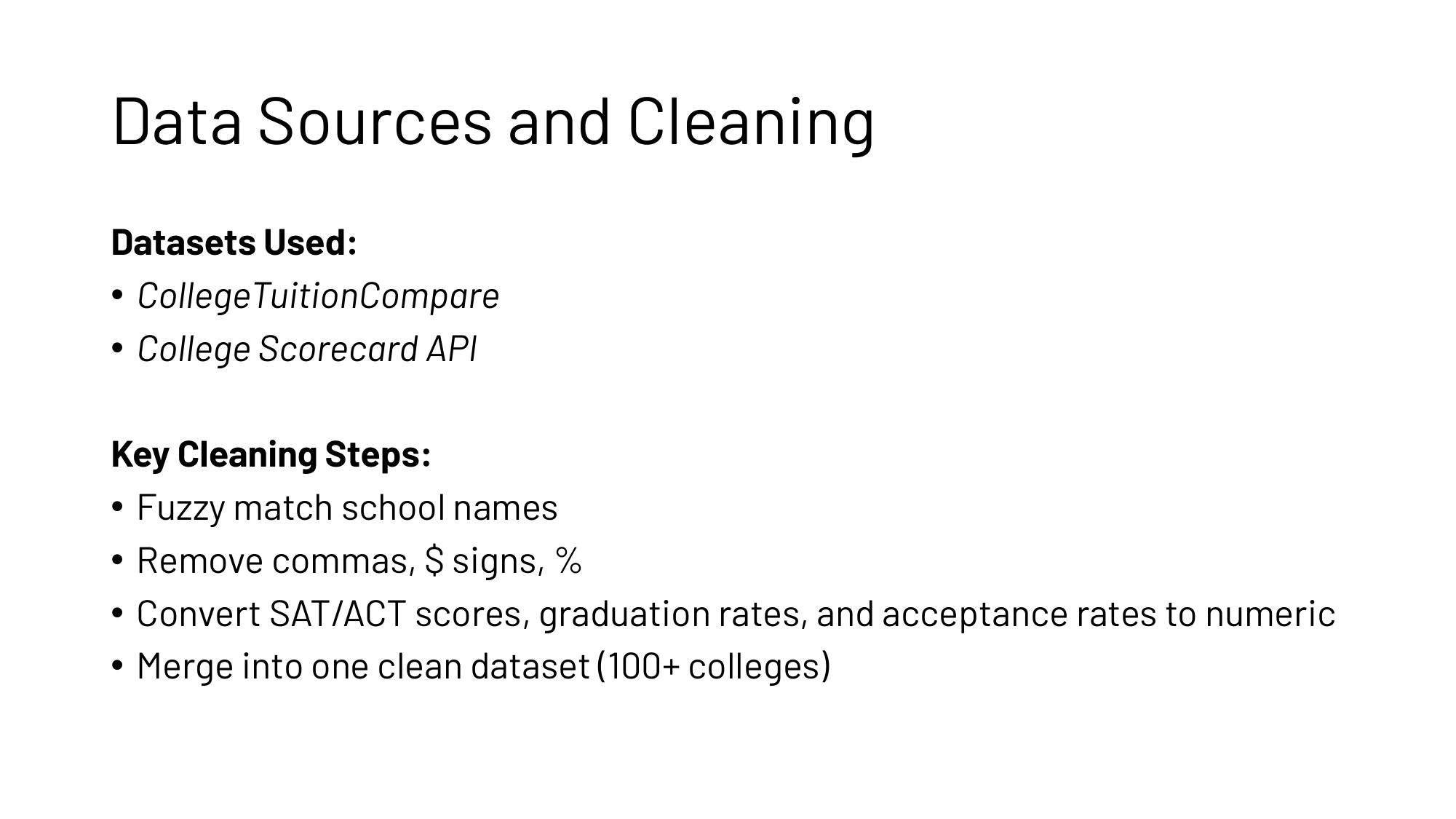

# Data Sources and Cleaning
Datasets Used:
CollegeTuitionCompare
College Scorecard API

Key Cleaning Steps:
Fuzzy match school names
Remove commas, $ signs, %
Convert SAT/ACT scores, graduation rates, and acceptance rates to numeric
Merge into one clean dataset (100+ colleges)